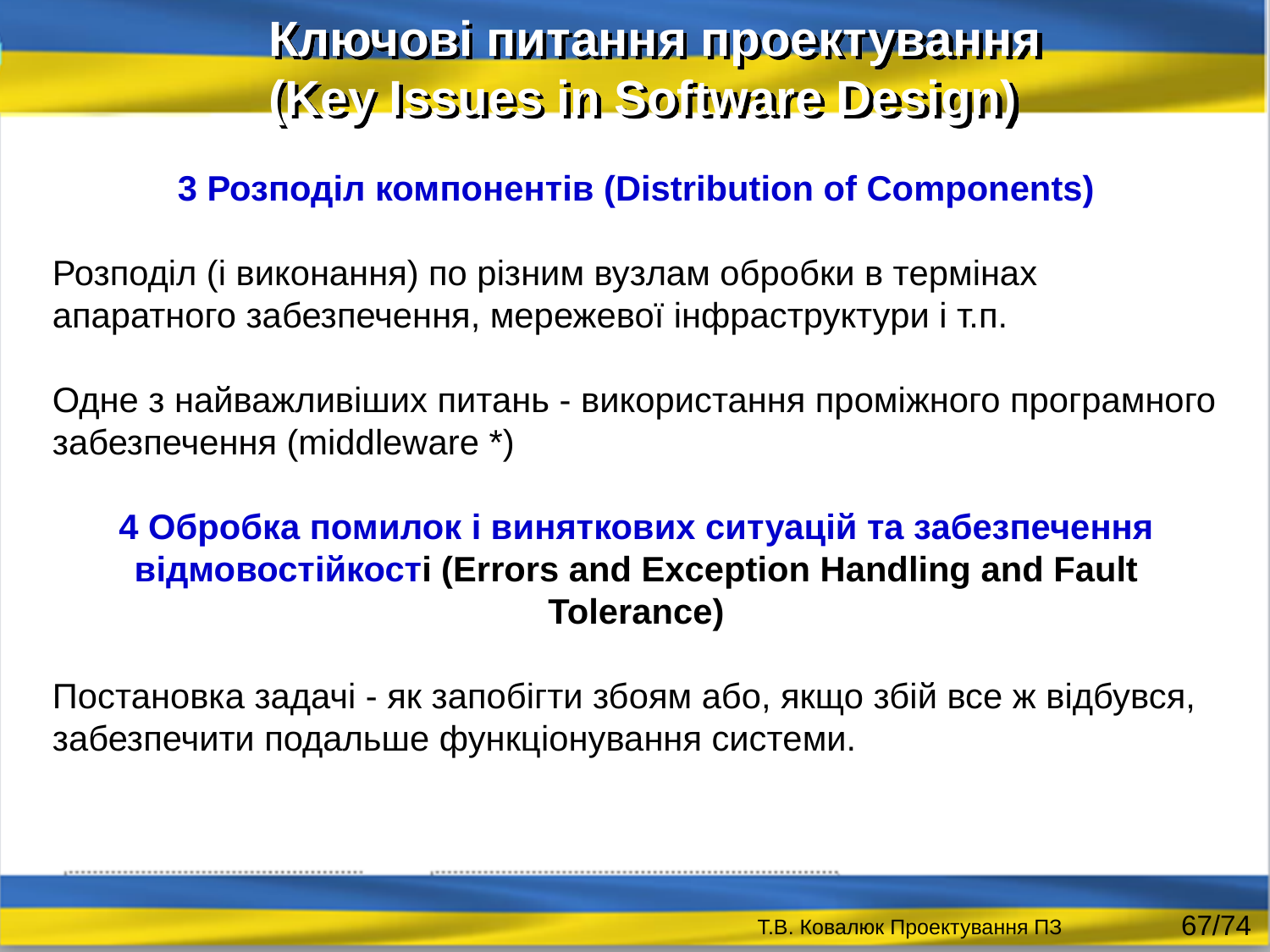

Ключові питання проектування
(Key Issues in Software Design)
3 Розподіл компонентів (Distribution of Components)
Розподіл (і виконання) по різним вузлам обробки в термінах апаратного забезпечення, мережевої інфраструктури і т.п.

Одне з найважливіших питань - використання проміжного програмного забезпечення (middleware *)

4 Обробка помилок і виняткових ситуацій та забезпечення відмовостійкості (Errors and Exception Handling and Fault Tolerance)
Постановка задачі - як запобігти збоям або, якщо збій все ж відбувся, забезпечити подальше функціонування системи.